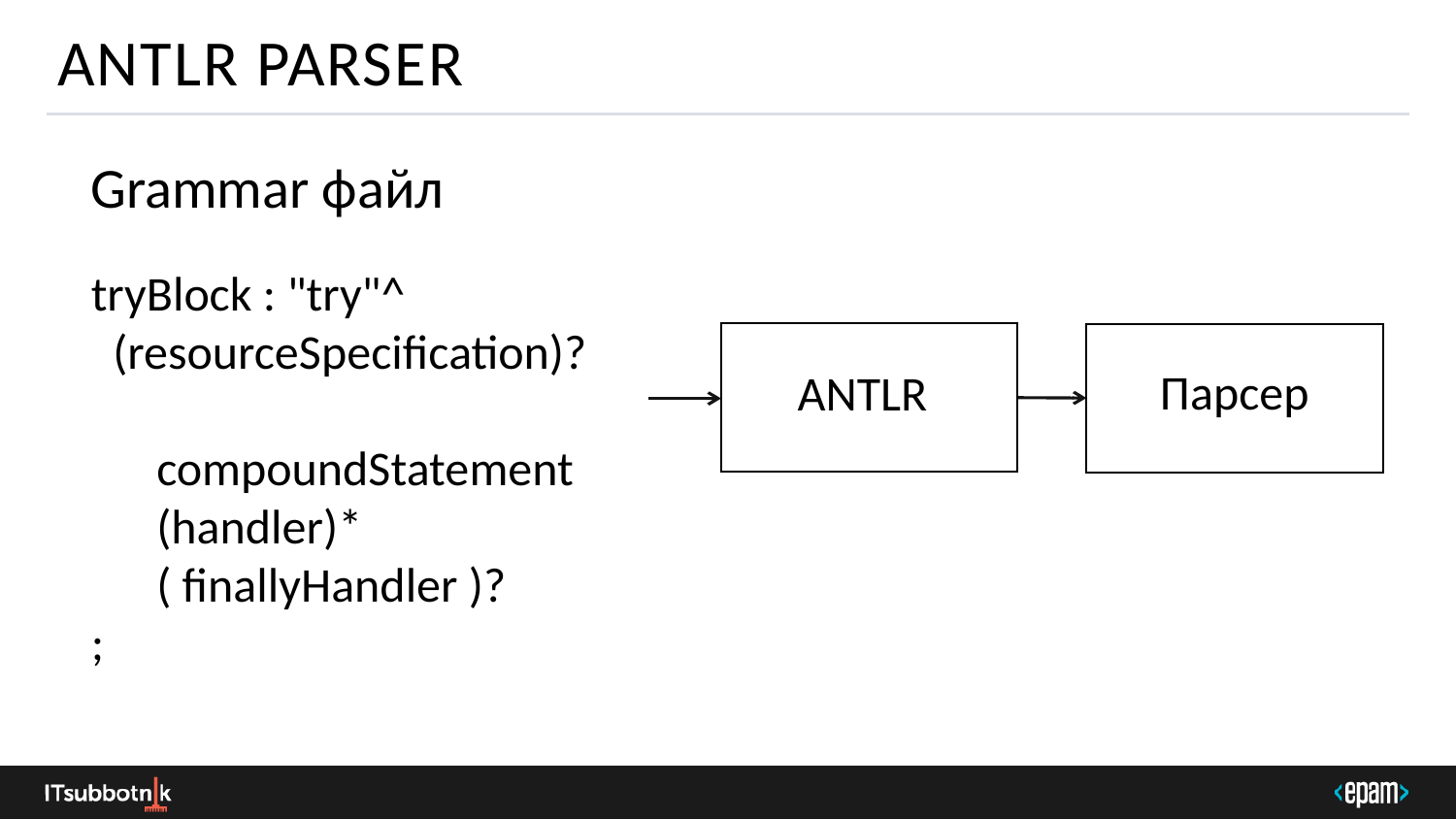

# ANTLR PARSER
Grammar файл
tryBlock : "try"^
  (resourceSpecification)?
      compoundStatement
      (handler)*
      ( finallyHandler )?
;

Парсер
ANTLR